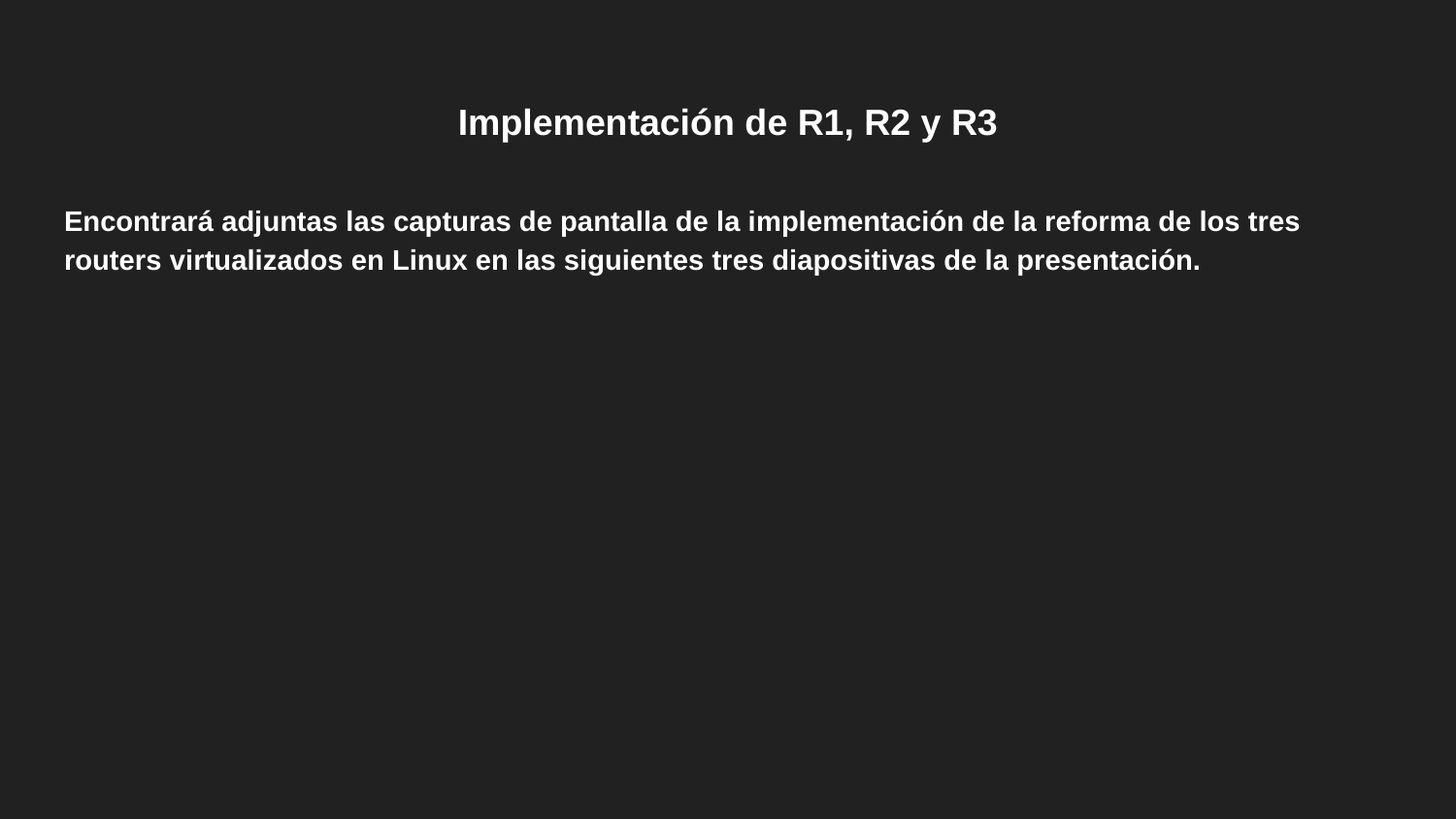

# Implementación de R1, R2 y R3

Encontrará adjuntas las capturas de pantalla de la implementación de la reforma de los tres routers virtualizados en Linux en las siguientes tres diapositivas de la presentación.